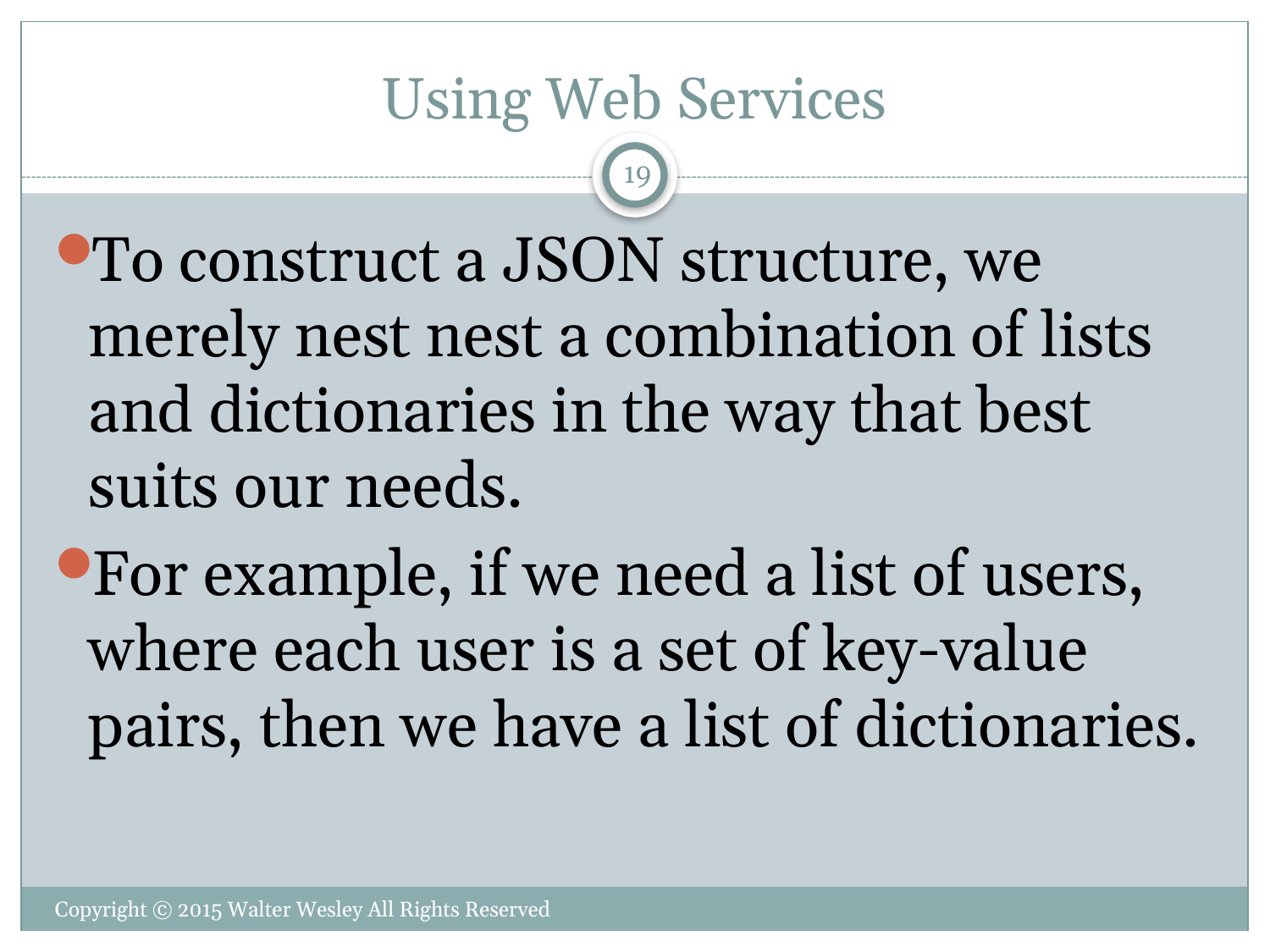

# Using Web Services
19
To construct a JSON structure, we merely nest nest a combination of lists and dictionaries in the way that best suits our needs.
For example, if we need a list of users, where each user is a set of key-value pairs, then we have a list of dictionaries.

Copyright © 2015 Walter Wesley All Rights Reserved